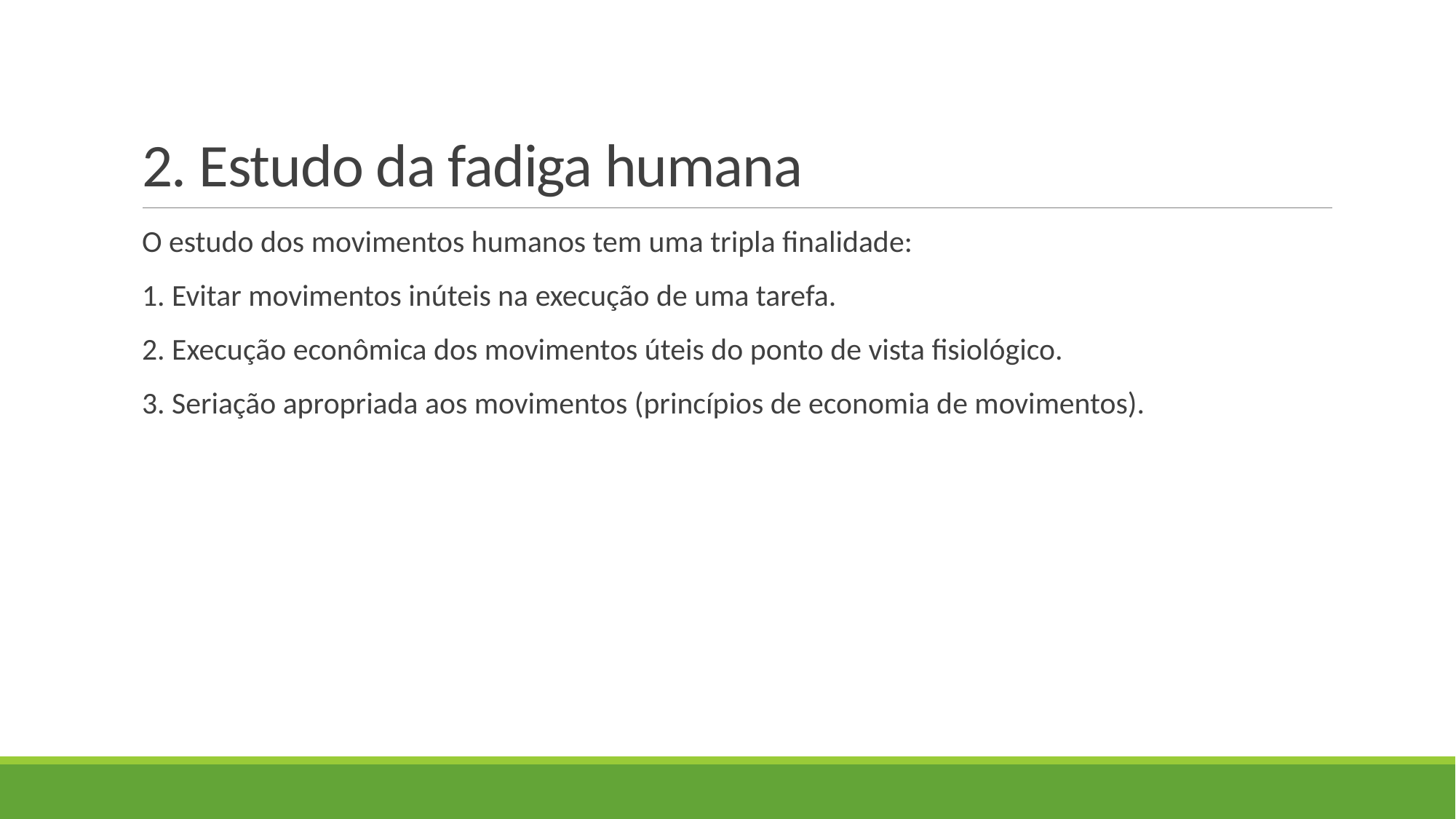

# 2. Estudo da fadiga humana
O estudo dos movimentos humanos tem uma tripla finalidade:
1. Evitar movimentos inúteis na execução de uma tarefa.
2. Execução econômica dos movimentos úteis do ponto de vista fisiológico.
3. Seriação apropriada aos movimentos (princípios de economia de movimentos).